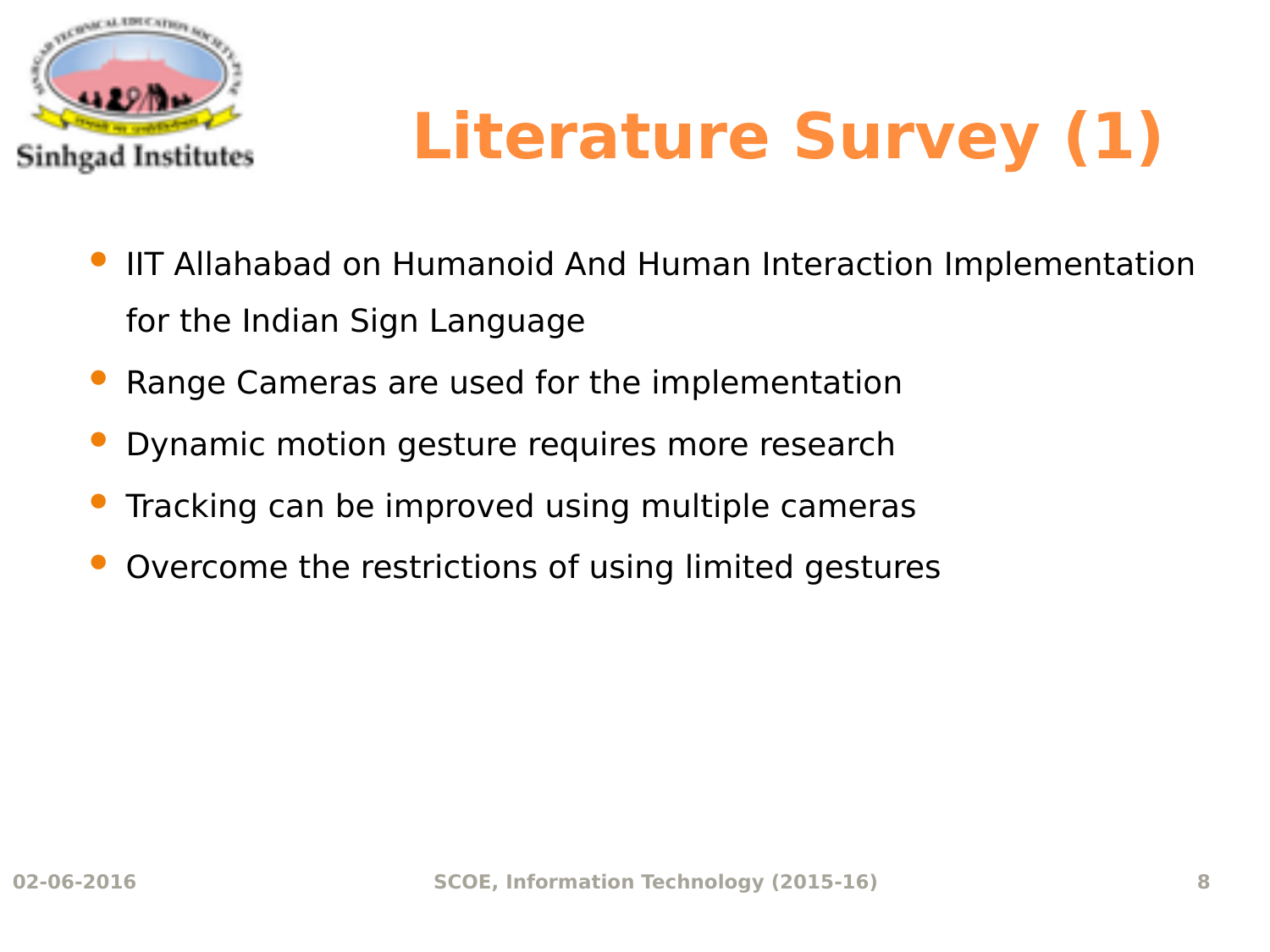

# Literature Survey (1)
IIT Allahabad on Humanoid And Human Interaction Implementation for the Indian Sign Language
Range Cameras are used for the implementation
Dynamic motion gesture requires more research
Tracking can be improved using multiple cameras
Overcome the restrictions of using limited gestures

02-06-2016
SCOE, Information Technology (2015-16)
8